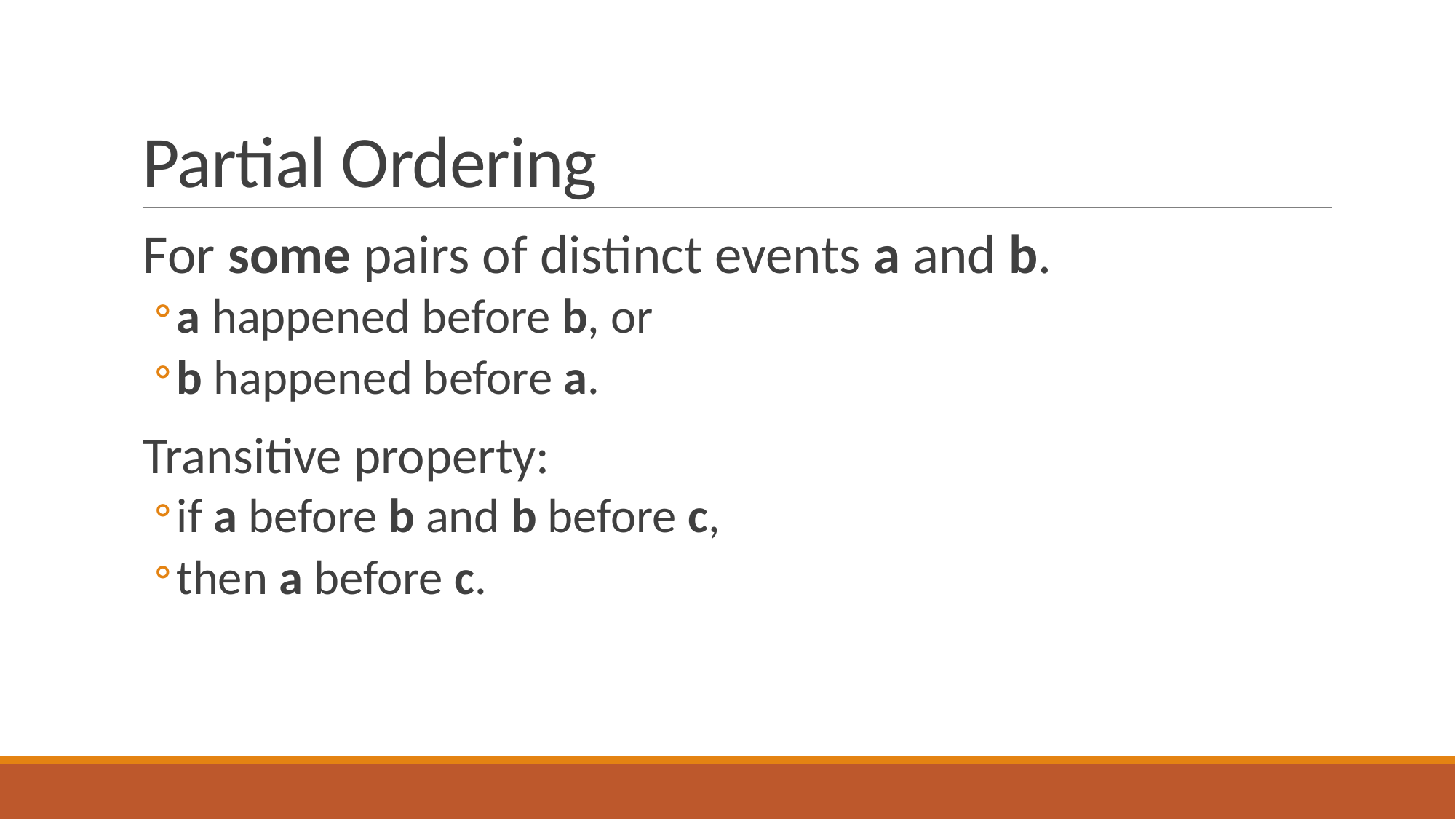

# Partial Ordering
For some pairs of distinct events a and b.
a happened before b, or
b happened before a.
Transitive property:
if a before b and b before c,
then a before c.